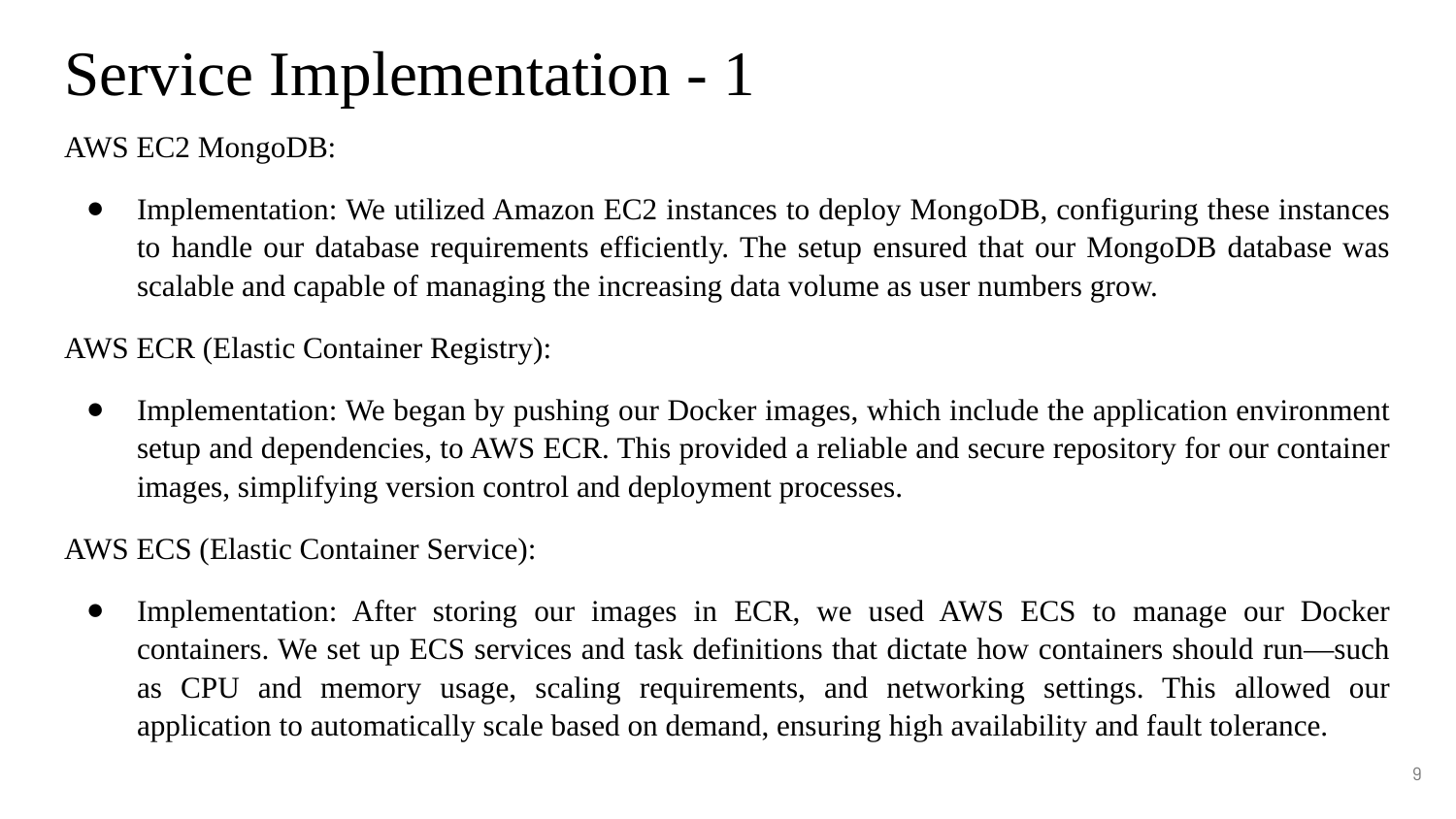

# Service Implementation - 1
AWS EC2 MongoDB:
Implementation: We utilized Amazon EC2 instances to deploy MongoDB, configuring these instances to handle our database requirements efficiently. The setup ensured that our MongoDB database was scalable and capable of managing the increasing data volume as user numbers grow.
AWS ECR (Elastic Container Registry):
Implementation: We began by pushing our Docker images, which include the application environment setup and dependencies, to AWS ECR. This provided a reliable and secure repository for our container images, simplifying version control and deployment processes.
AWS ECS (Elastic Container Service):
Implementation: After storing our images in ECR, we used AWS ECS to manage our Docker containers. We set up ECS services and task definitions that dictate how containers should run—such as CPU and memory usage, scaling requirements, and networking settings. This allowed our application to automatically scale based on demand, ensuring high availability and fault tolerance.
9